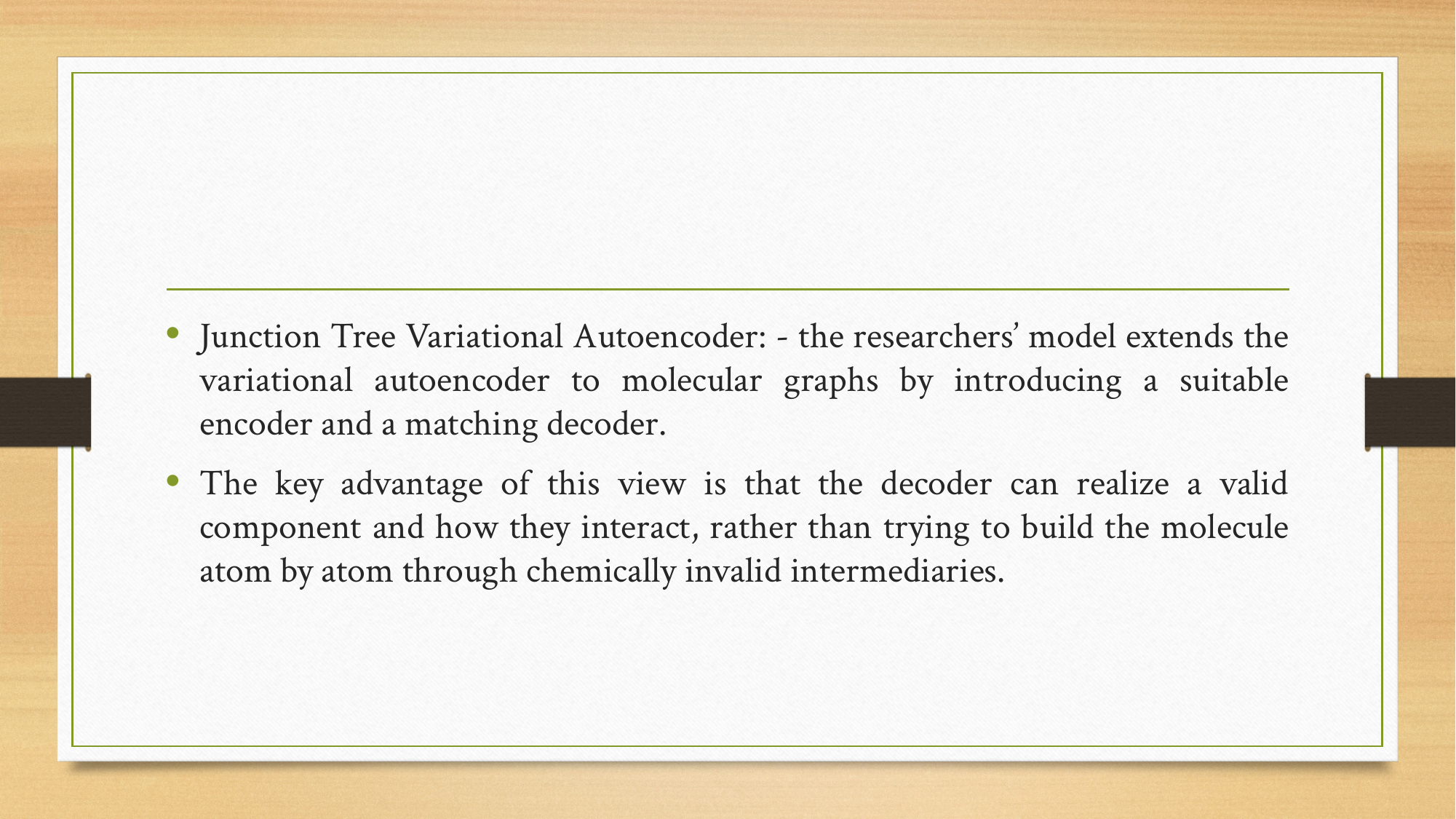

#
Junction Tree Variational Autoencoder: - the researchers’ model extends the variational autoencoder to molecular graphs by introducing a suitable encoder and a matching decoder.
The key advantage of this view is that the decoder can realize a valid component and how they interact, rather than trying to build the molecule atom by atom through chemically invalid intermediaries.